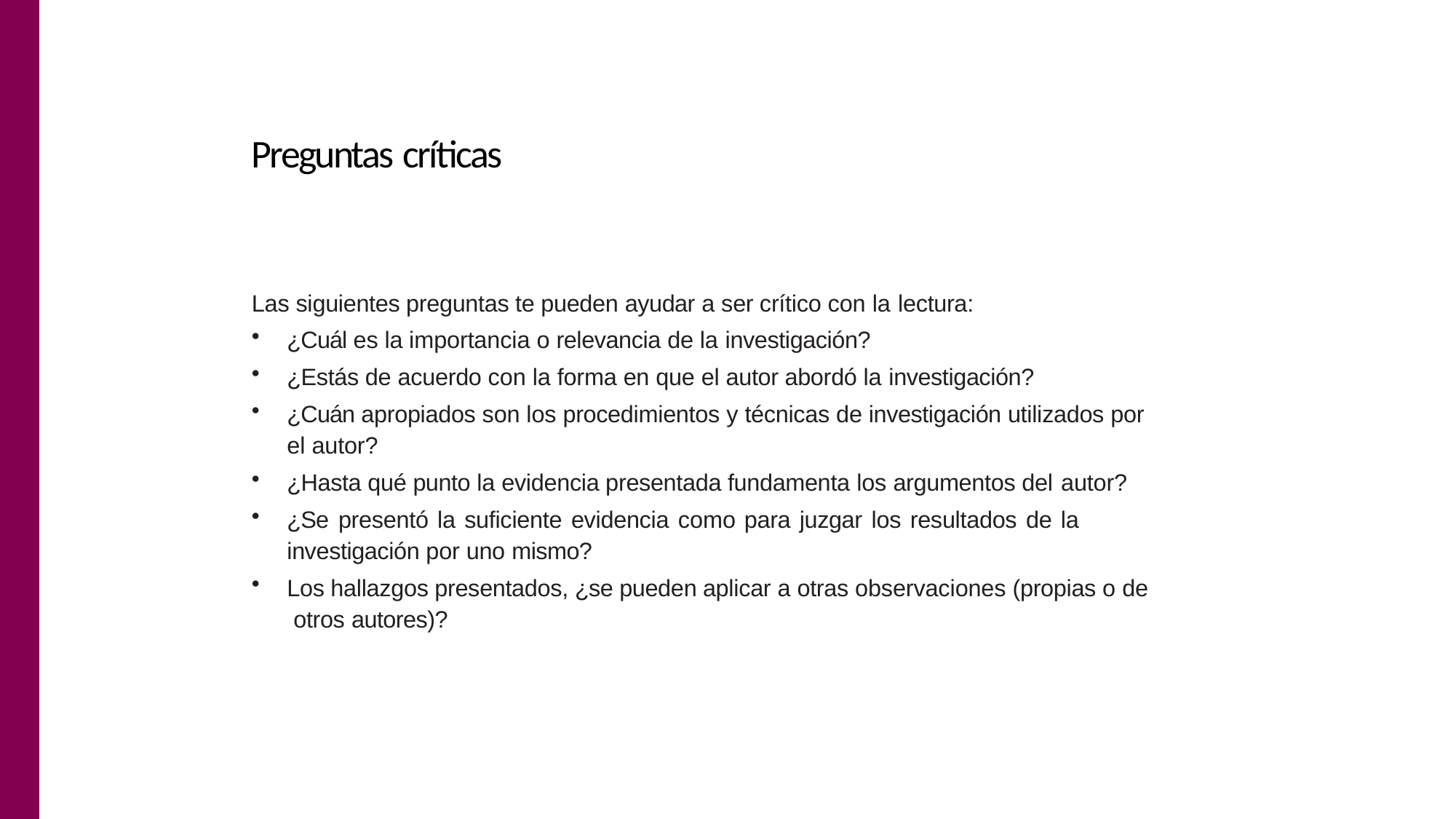

# Preguntas críticas
Las siguientes preguntas te pueden ayudar a ser crítico con la lectura:
¿Cuál es la importancia o relevancia de la investigación?
¿Estás de acuerdo con la forma en que el autor abordó la investigación?
¿Cuán apropiados son los procedimientos y técnicas de investigación utilizados por  el autor?
¿Hasta qué punto la evidencia presentada fundamenta los argumentos del autor?
¿Se presentó la suficiente evidencia como para juzgar los resultados de la
investigación por uno mismo?
Los hallazgos presentados, ¿se pueden aplicar a otras observaciones (propias o de  otros autores)?